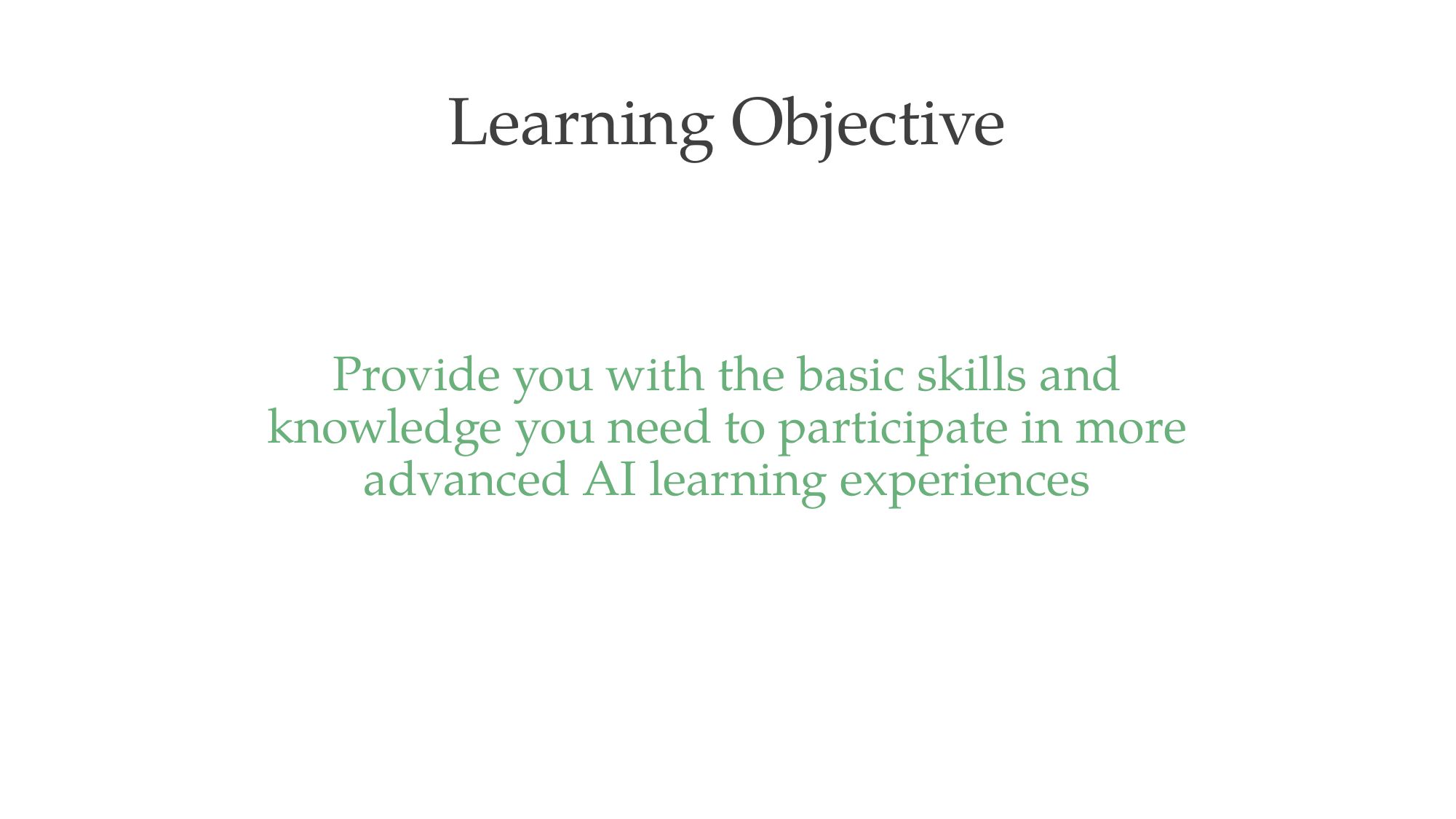

# Learning Objective
Provide you with the basic skills and knowledge you need to participate in more advanced AI learning experiences